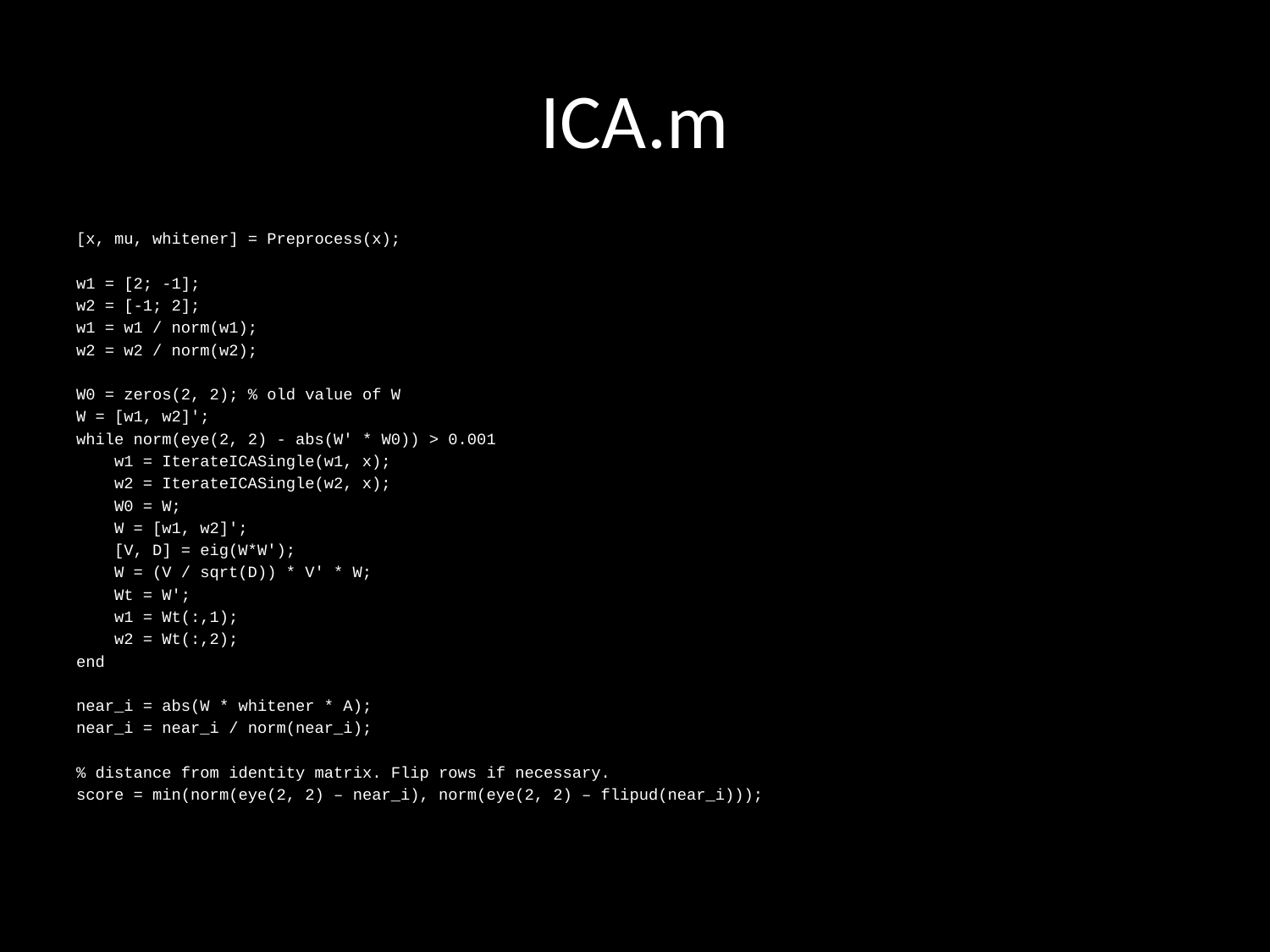

# ICA.m
[x, mu, whitener] = Preprocess(x);

w1 = [2; -1];
w2 = [-1; 2];
w1 = w1 / norm(w1);
w2 = w2 / norm(w2);

W0 = zeros(2, 2); % old value of W
W = [w1, w2]';
while norm(eye(2, 2) - abs(W' * W0)) > 0.001
    w1 = IterateICASingle(w1, x);
    w2 = IterateICASingle(w2, x);
    W0 = W;
    W = [w1, w2]';
    [V, D] = eig(W*W');
    W = (V / sqrt(D)) * V' * W;
    Wt = W';
    w1 = Wt(:,1);
    w2 = Wt(:,2);
end

near_i = abs(W * whitener * A);
near_i = near_i / norm(near_i);

% distance from identity matrix. Flip rows if necessary.
score = min(norm(eye(2, 2) – near_i), norm(eye(2, 2) – flipud(near_i)));